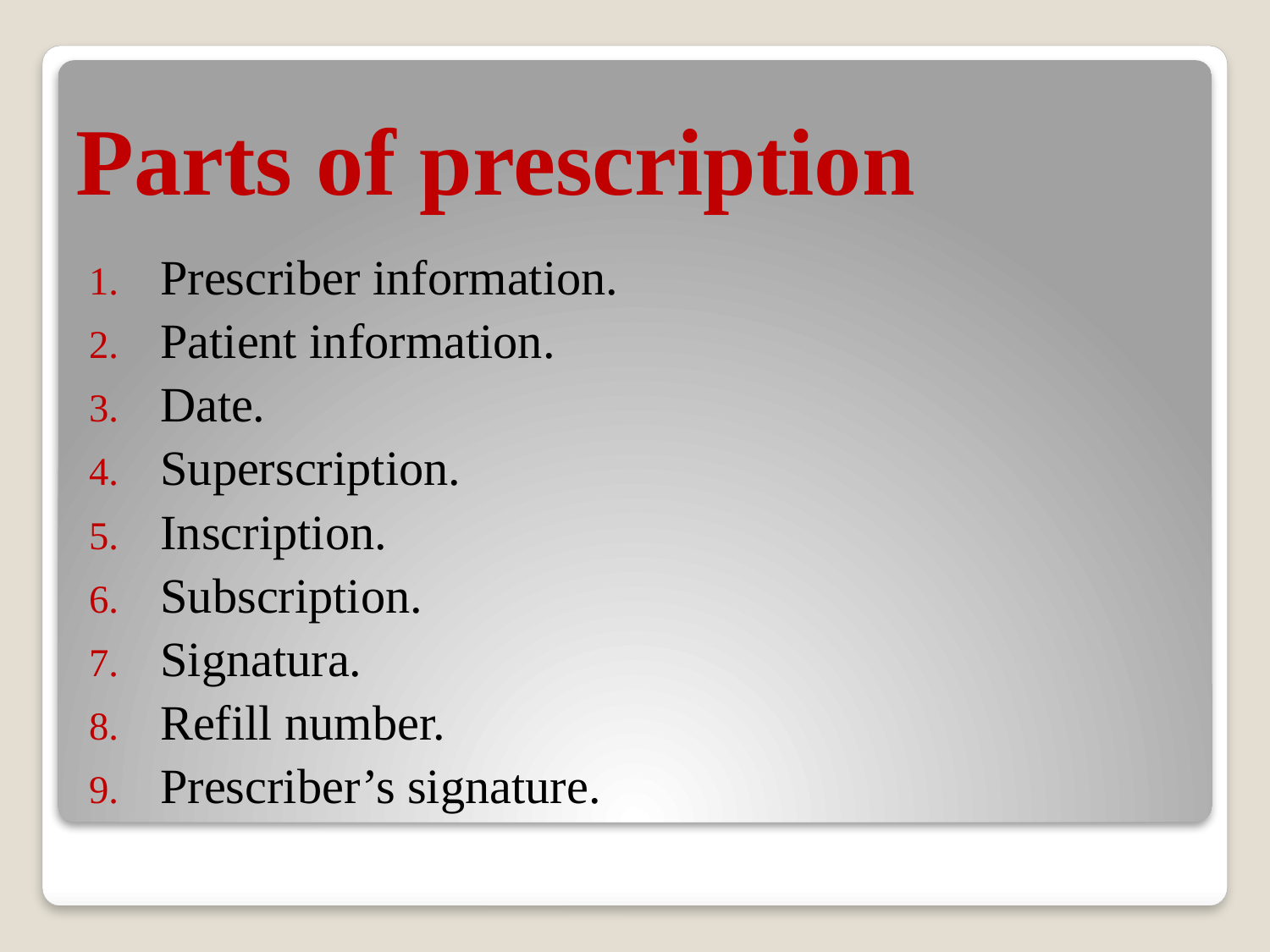

# Parts of prescription
Prescriber information.
Patient information.
Date.
Superscription.
Inscription.
Subscription.
Signatura.
Refill number.
Prescriber’s signature.